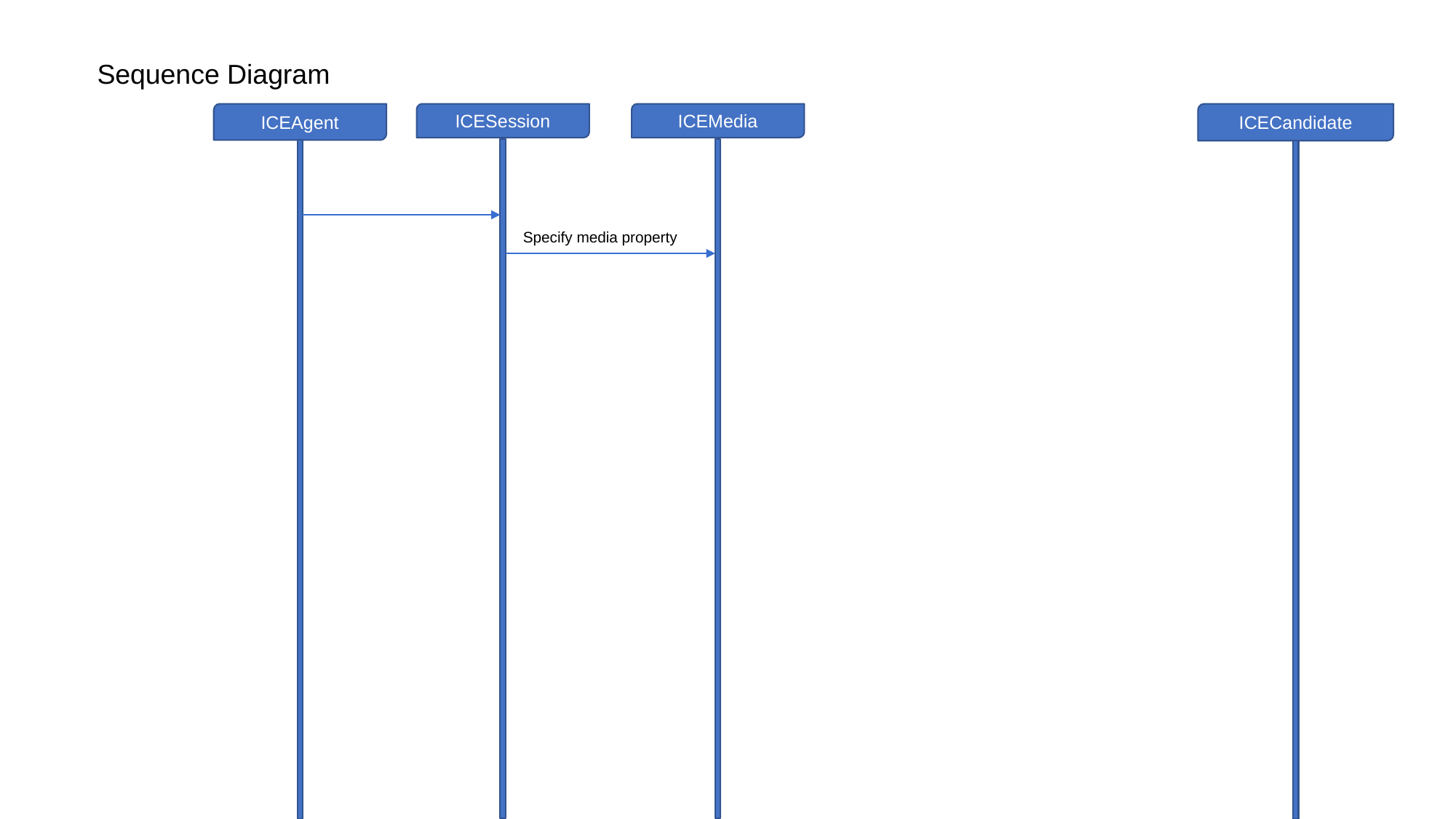

Sequence Diagram
ICEAgent

ICESession

ICEMedia

ICECandidate

Specify media property